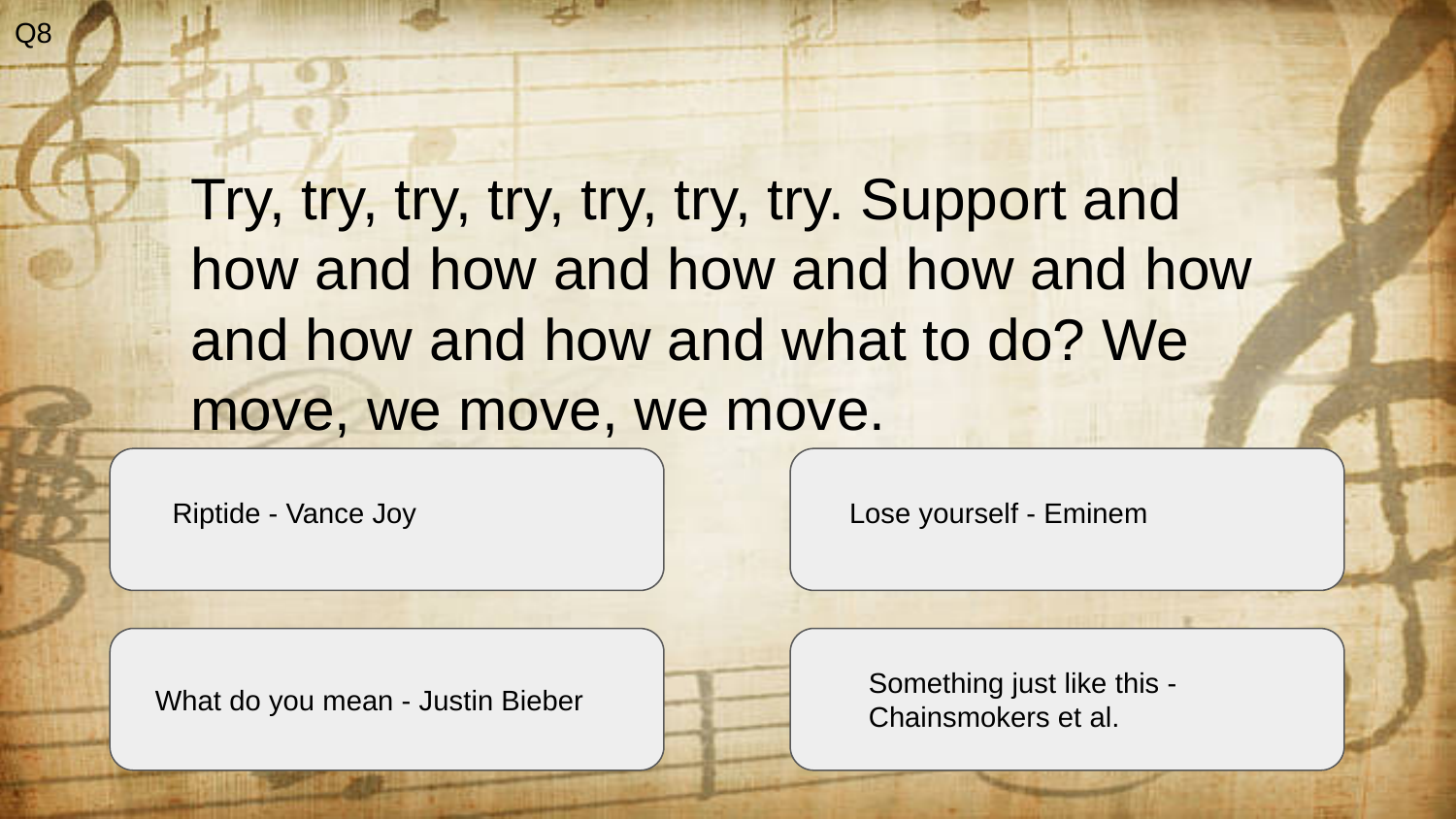

Q8
Try, try, try, try, try, try, try. Support and how and how and how and how and how and how and how and what to do? We move, we move, we move.
Two two two

Riptide - Vance Joy
Lose yourself - Eminem

Something just like this - Chainsmokers et al.
What do you mean - Justin Bieber